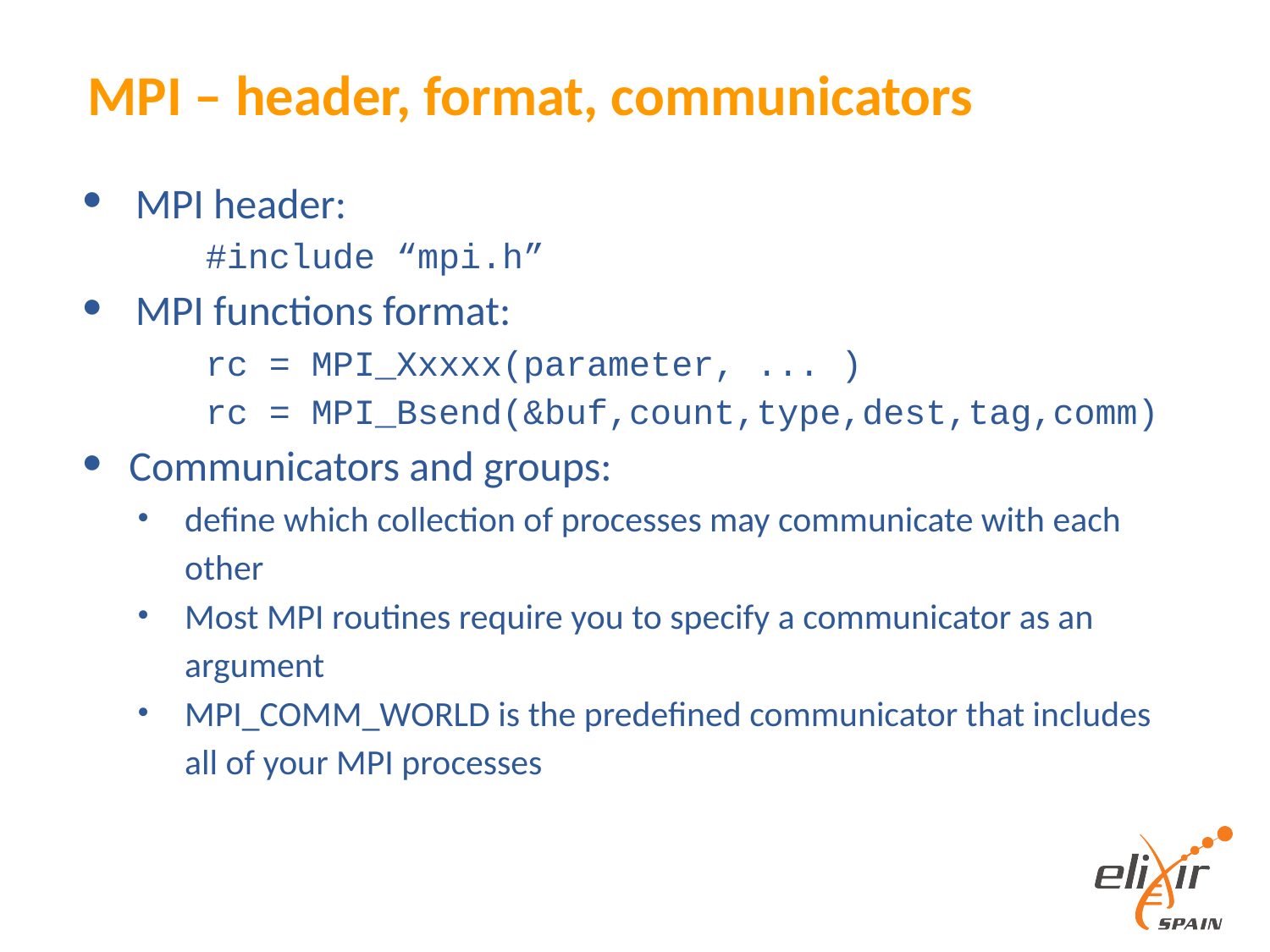

# MPI – header, format, communicators
MPI header:
#include “mpi.h”
MPI functions format:
rc = MPI_Xxxxx(parameter, ... )
rc = MPI_Bsend(&buf,count,type,dest,tag,comm)
Communicators and groups:
define which collection of processes may communicate with each other
Most MPI routines require you to specify a communicator as an argument
MPI_COMM_WORLD is the predefined communicator that includes all of your MPI processes